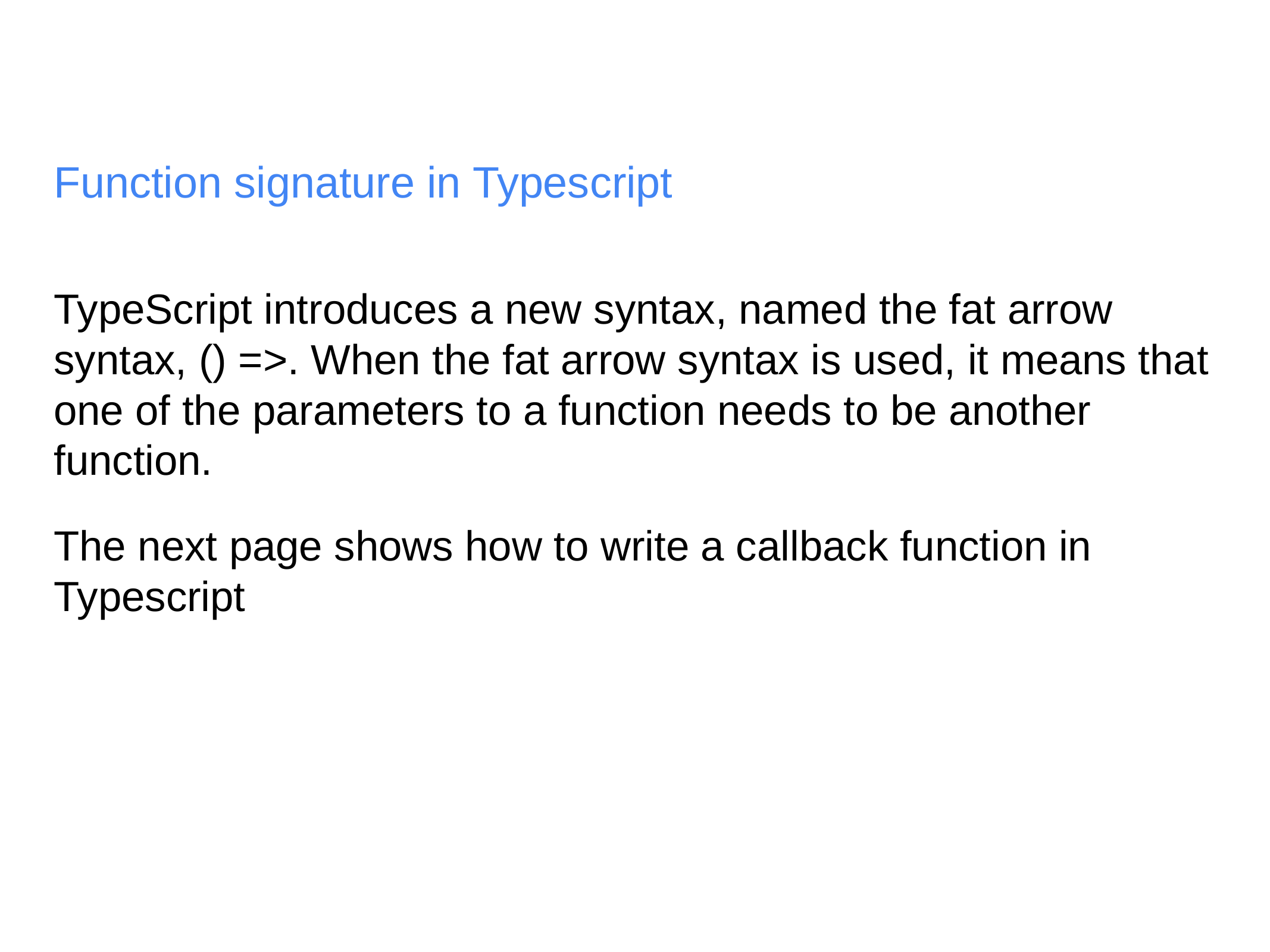

# Function signature in Typescript
TypeScript introduces a new syntax, named the fat arrow syntax, () =>. When the fat arrow syntax is used, it means that one of the parameters to a function needs to be another function.
The next page shows how to write a callback function in Typescript